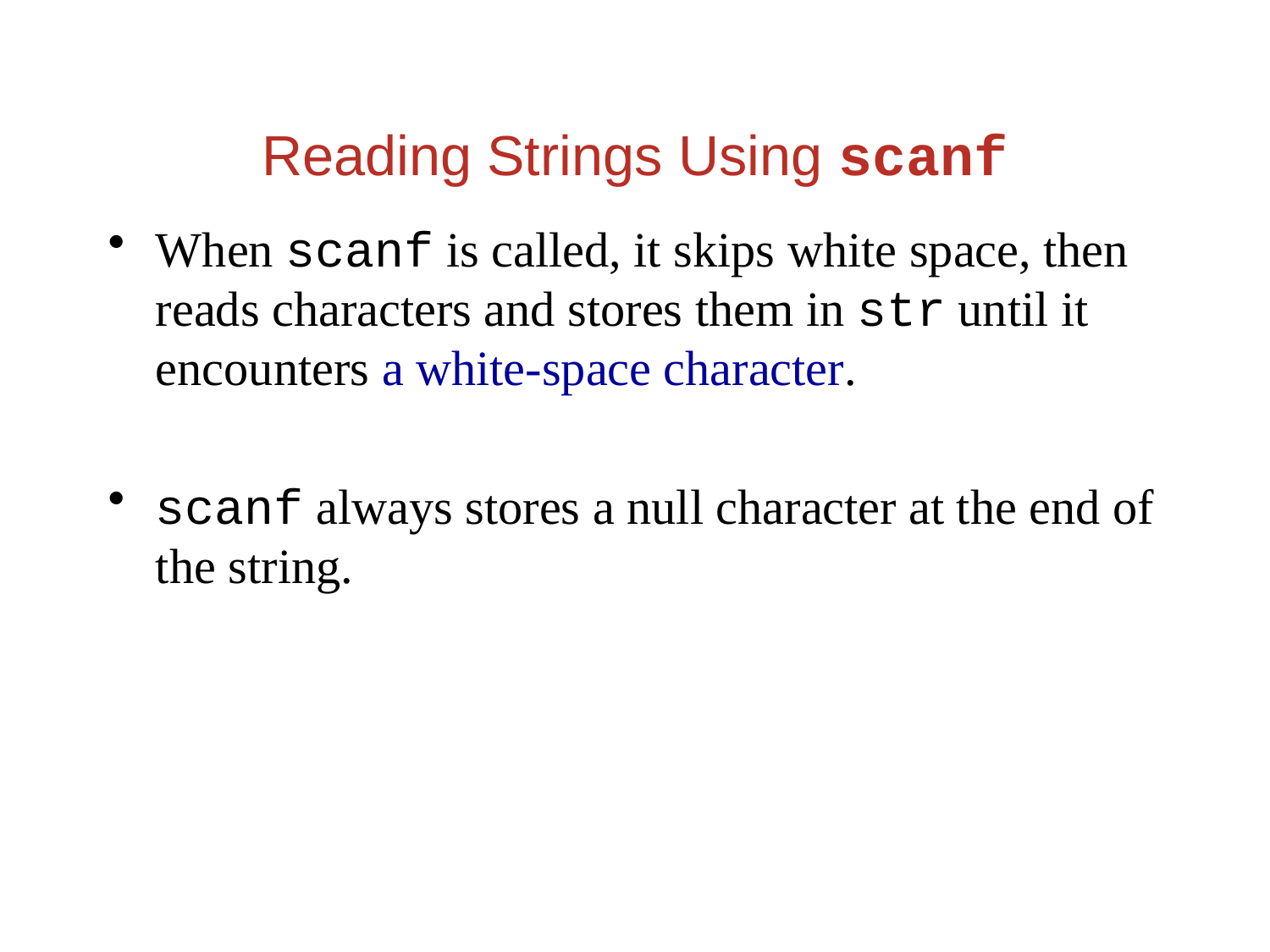

Reading Strings Using scanf
When scanf is called, it skips white space, then reads characters and stores them in str until it encounters a white-space character.

scanf always stores a null character at the end of the string.